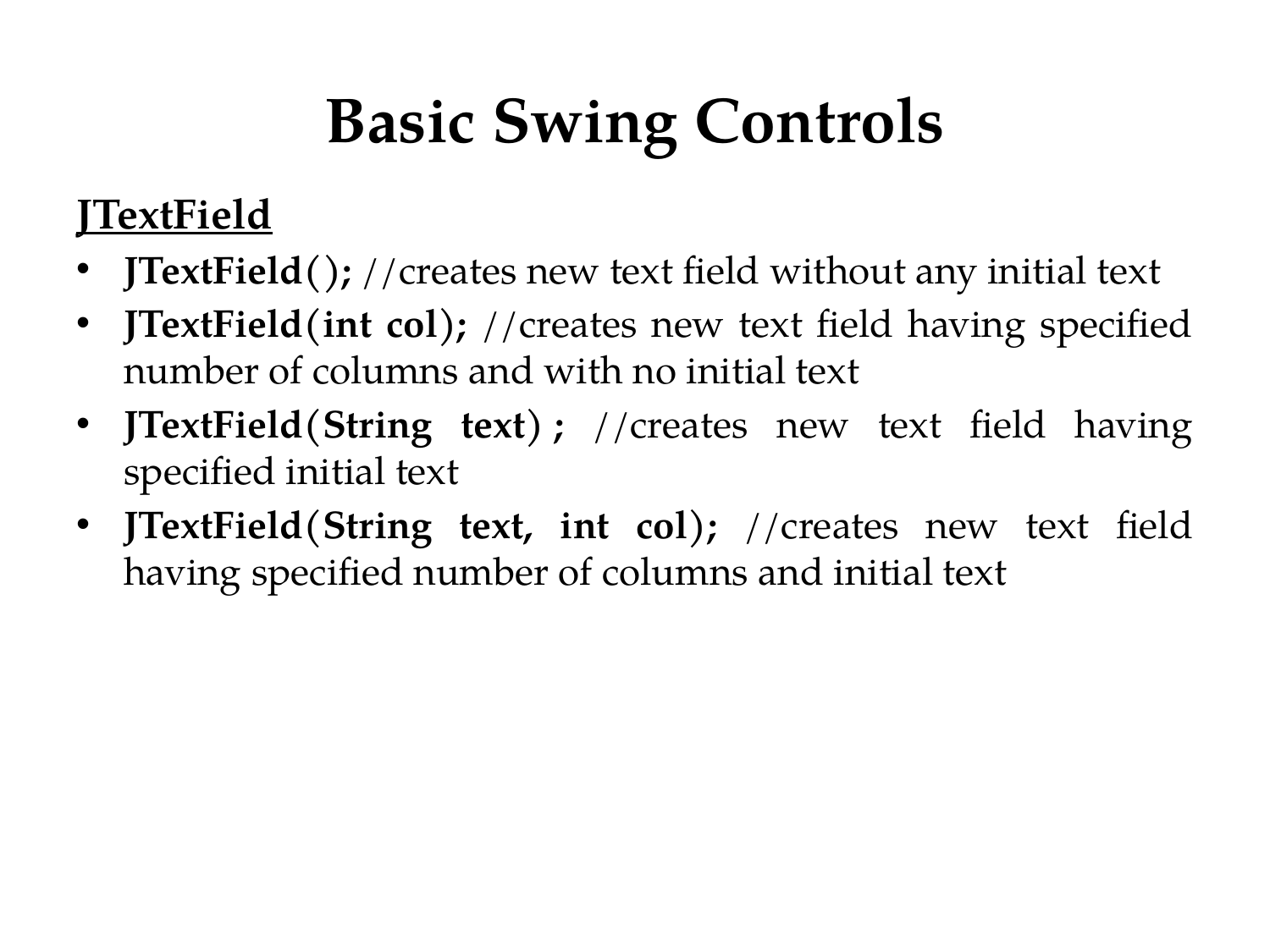

# Basic Swing Controls
JTextField
JTextField(); //creates new text field without any initial text
JTextField(int col); //creates new text field having specified number of columns and with no initial text
JTextField(String text) ; //creates new text field having specified initial text
JTextField(String text, int col); //creates new text field having specified number of columns and initial text